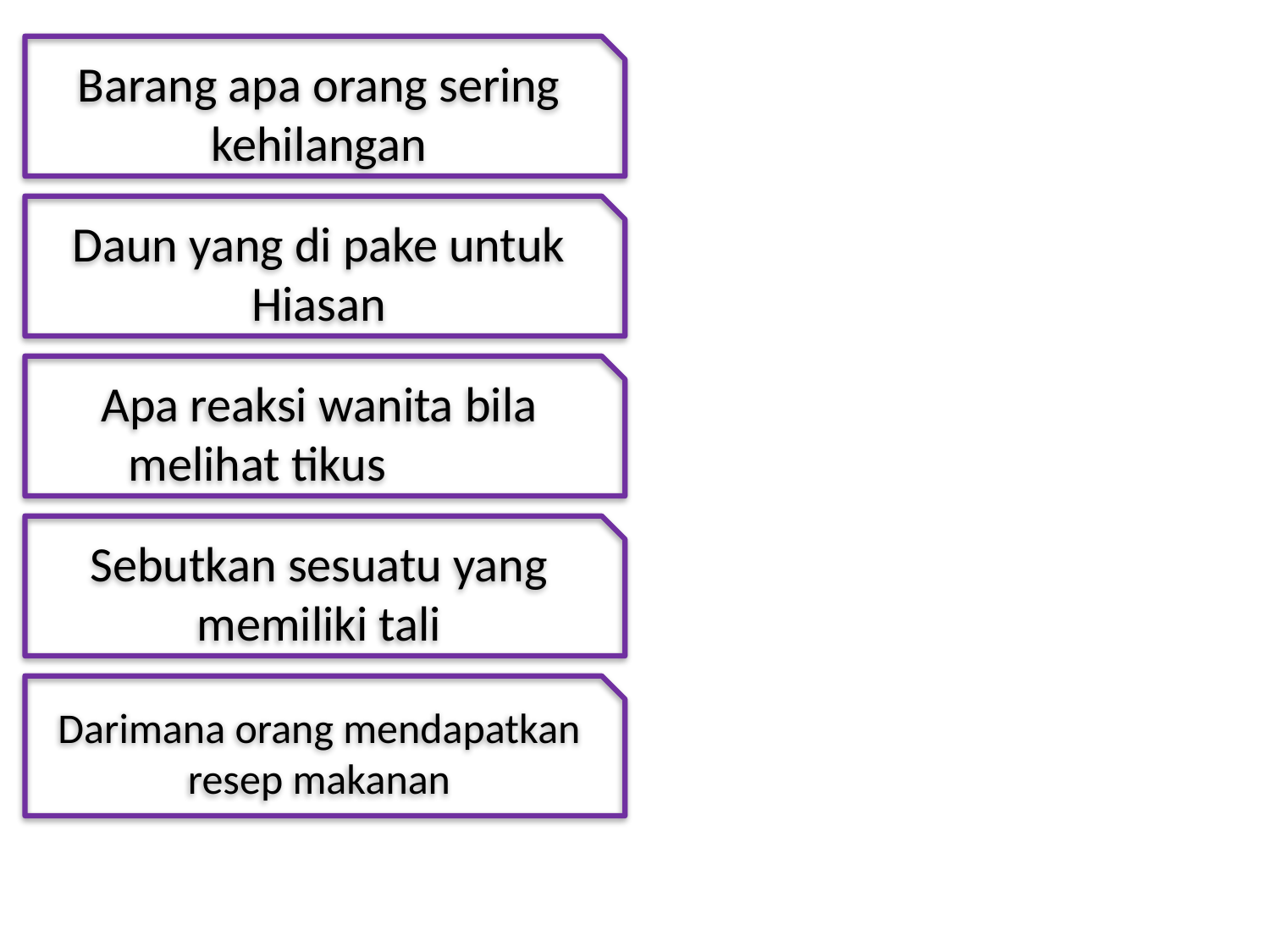

Barang apa orang sering kehilangan
Daun yang di pake untuk Hiasan
Apa reaksi wanita bila melihat tikus
Sebutkan sesuatu yang memiliki tali
Darimana orang mendapatkan resep makanan